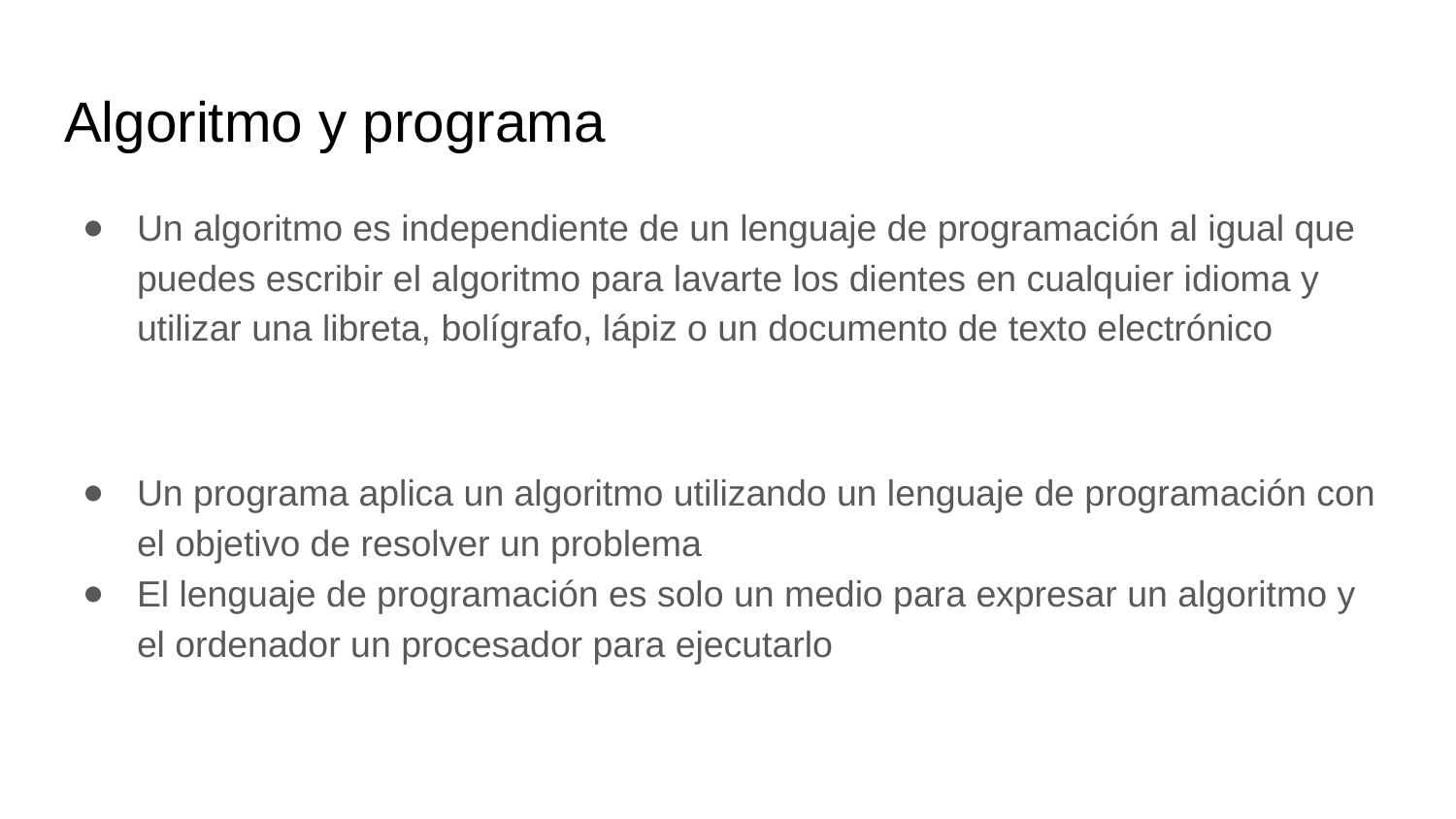

# Algoritmo y programa
Un algoritmo es independiente de un lenguaje de programación al igual que puedes escribir el algoritmo para lavarte los dientes en cualquier idioma y utilizar una libreta, bolígrafo, lápiz o un documento de texto electrónico

Un programa aplica un algoritmo utilizando un lenguaje de programación con el objetivo de resolver un problema
El lenguaje de programación es solo un medio para expresar un algoritmo y el ordenador un procesador para ejecutarlo